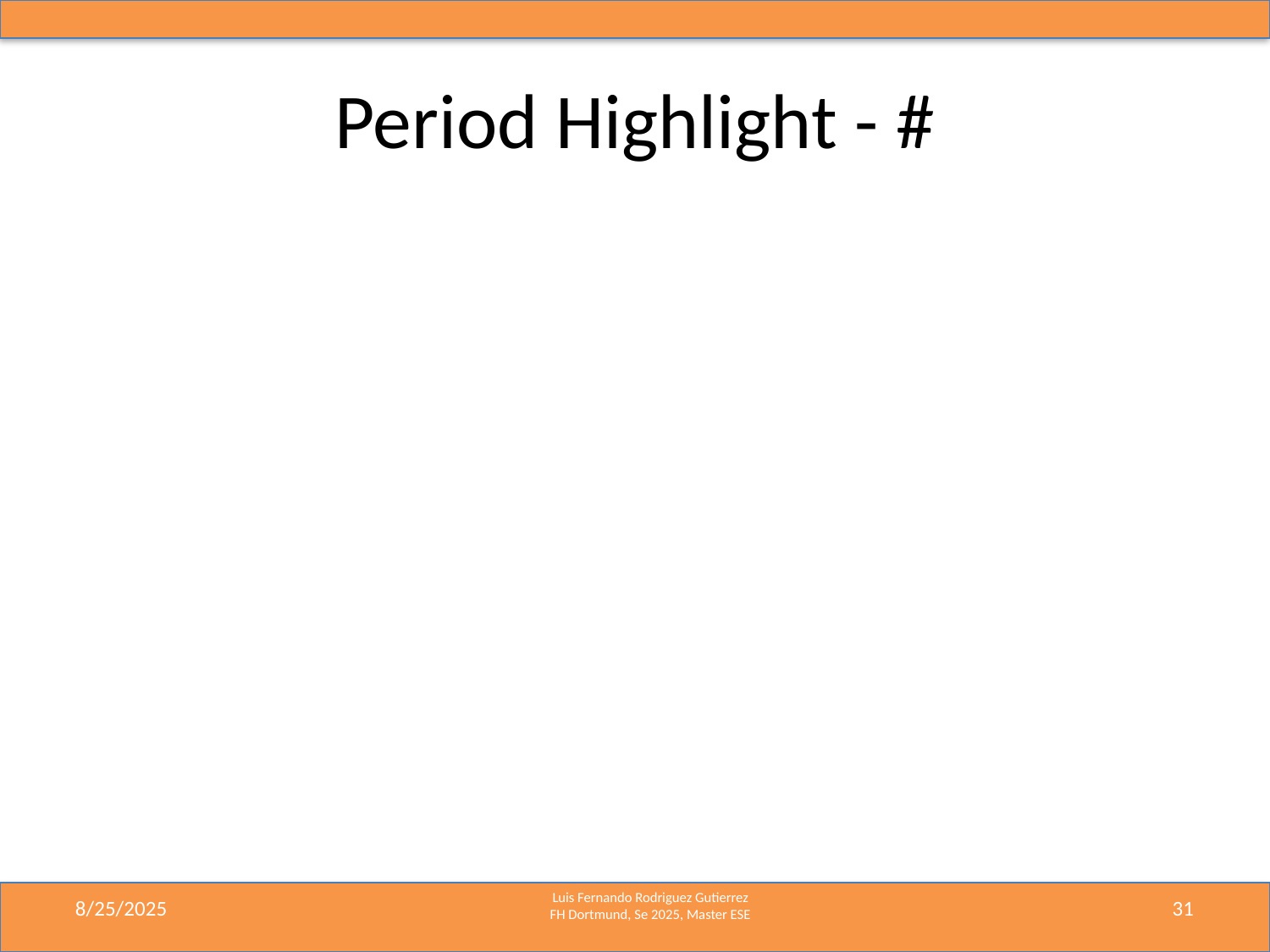

# Period Highlight - #

8/25/2025
31